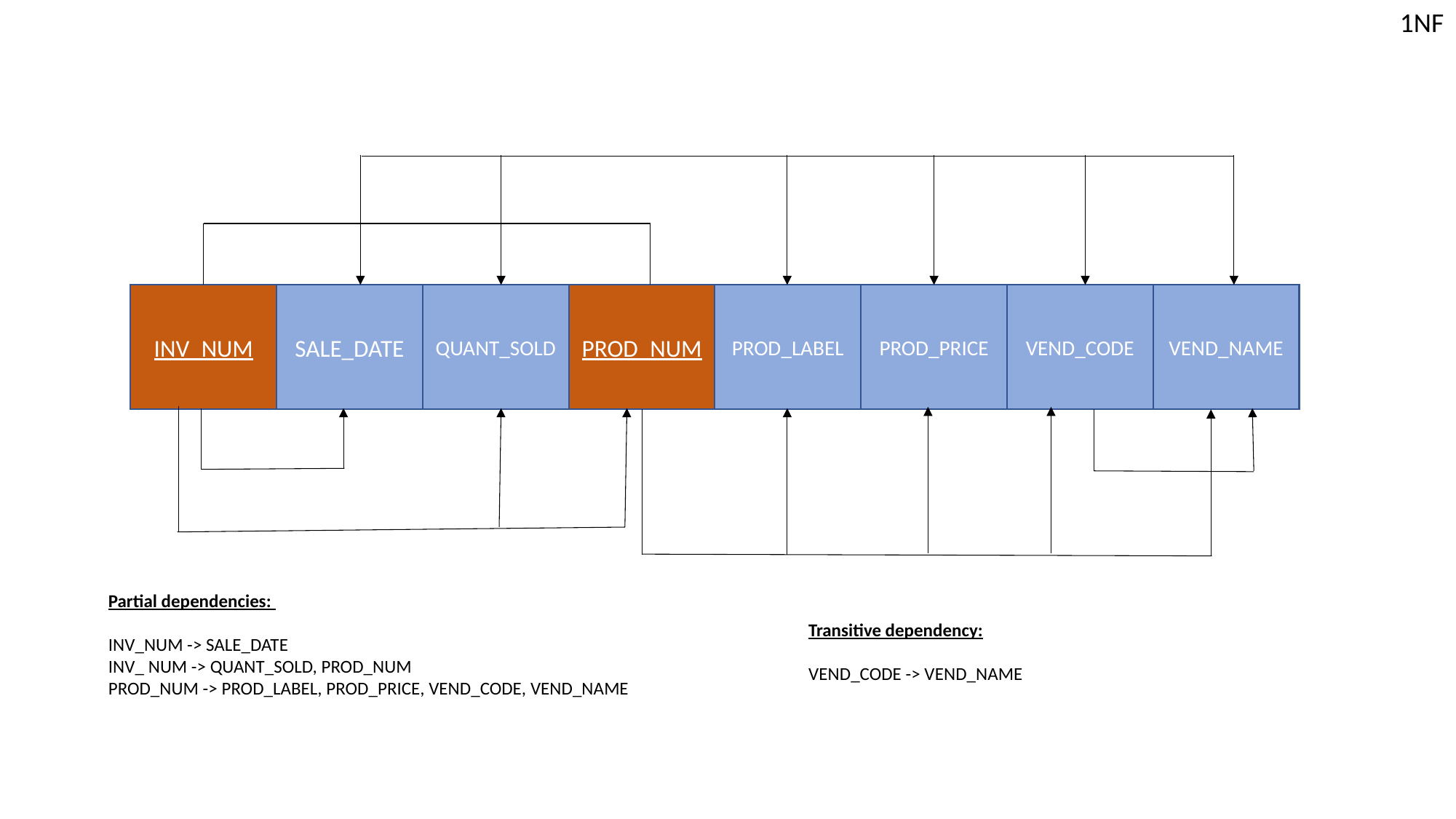

1NF
PROD_NUM
PROD_LABEL
PROD_PRICE
VEND_CODE
QUANT_SOLD
VEND_NAME
SALE_DATE
INV_NUM
Partial dependencies:

INV_NUM -> SALE_DATE
INV_ NUM -> QUANT_SOLD, PROD_NUM
PROD_NUM -> PROD_LABEL, PROD_PRICE, VEND_CODE, VEND_NAME

Transitive dependency:

VEND_CODE -> VEND_NAME